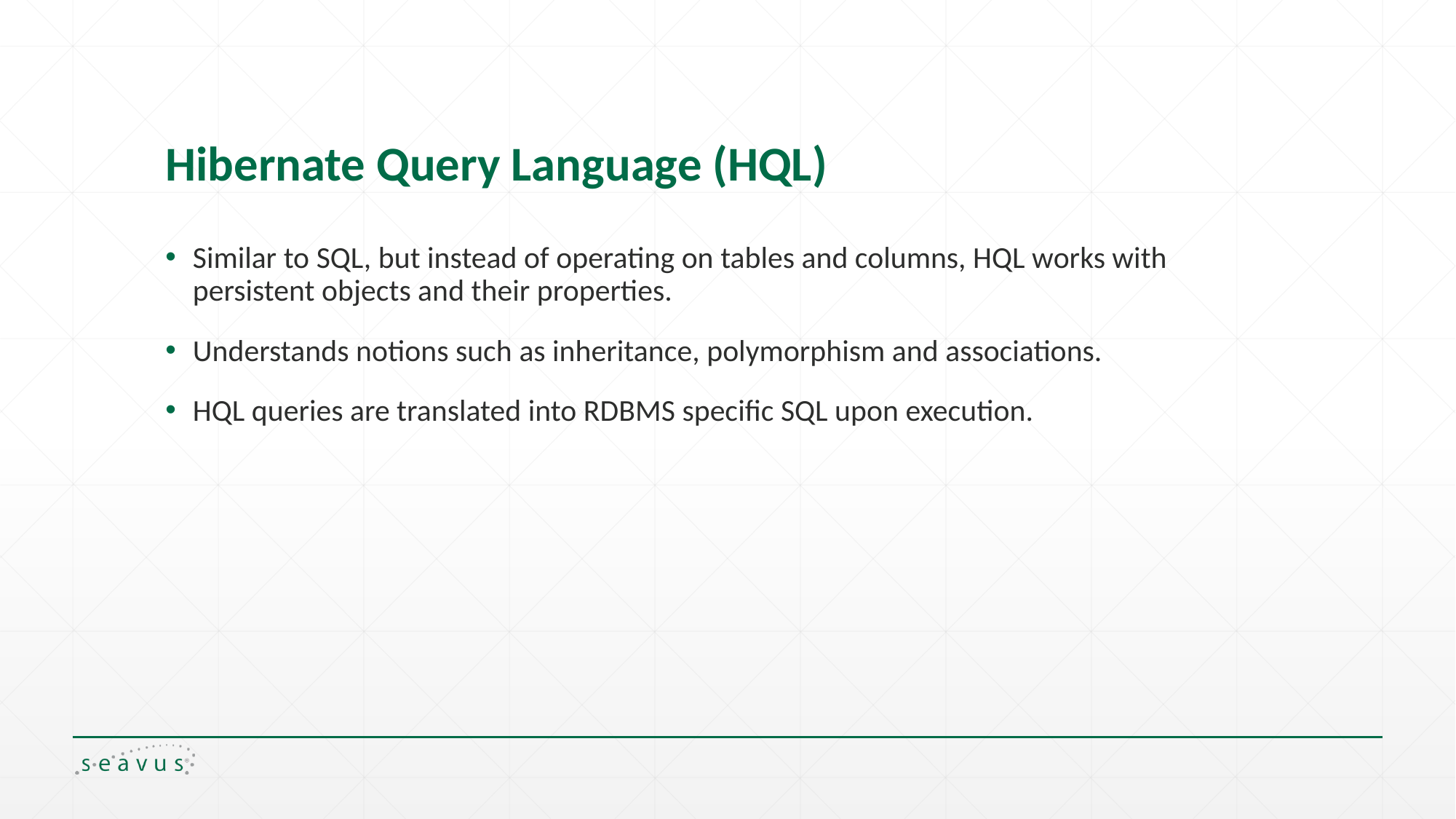

# Hibernate Query Language (HQL)
Similar to SQL, but instead of operating on tables and columns, HQL works with persistent objects and their properties.
Understands notions such as inheritance, polymorphism and associations.
HQL queries are translated into RDBMS specific SQL upon execution.